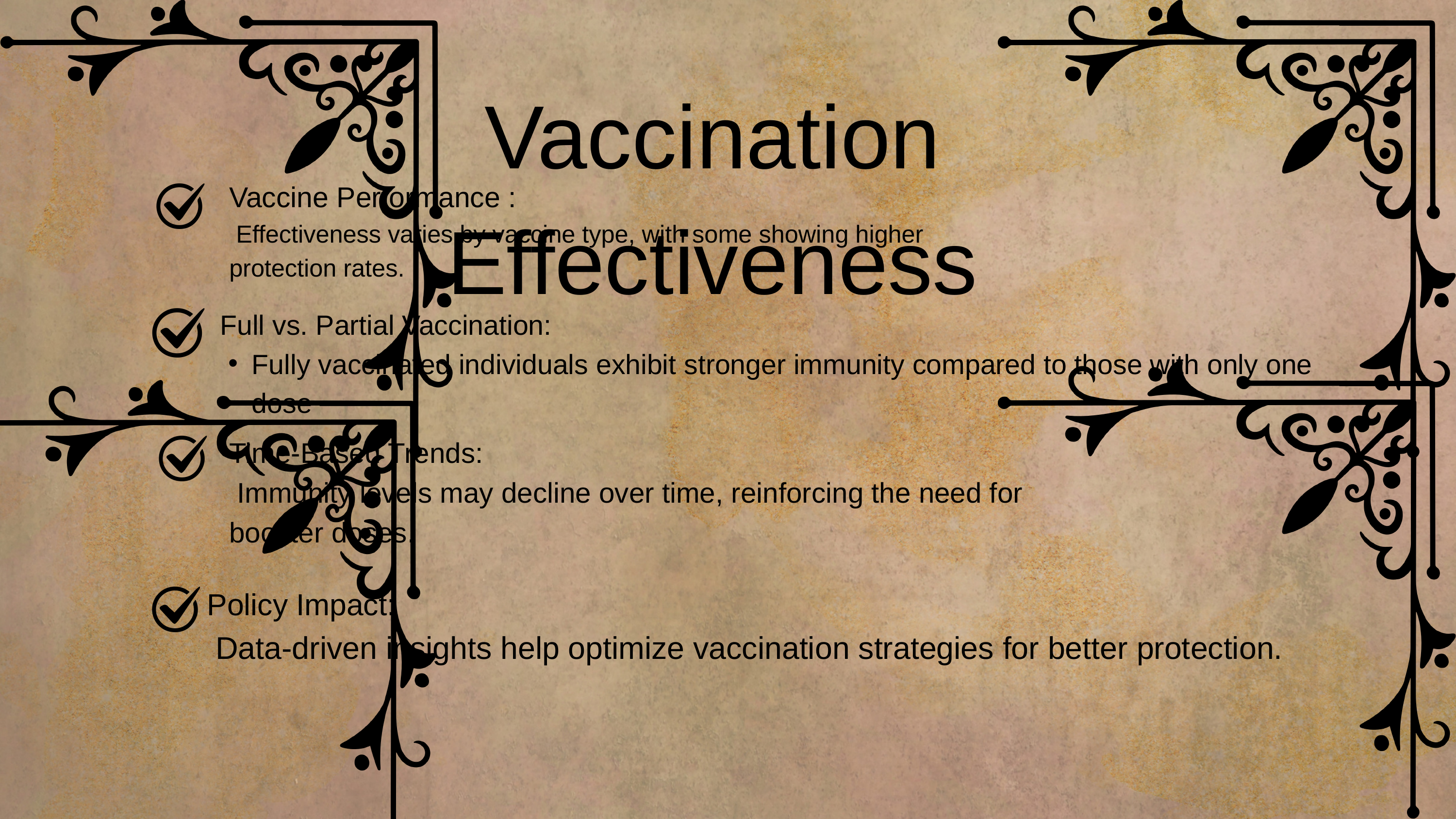

Vaccination Effectiveness
Vaccine Performance :
 Effectiveness varies by vaccine type, with some showing higher protection rates.

  Full vs. Partial Vaccination:
Fully vaccinated individuals exhibit stronger immunity compared to those with only one dose

Time-Based Trends:
 Immunity levels may decline over time, reinforcing the need for booster doses.

Policy Impact:
 Data-driven insights help optimize vaccination strategies for better protection.